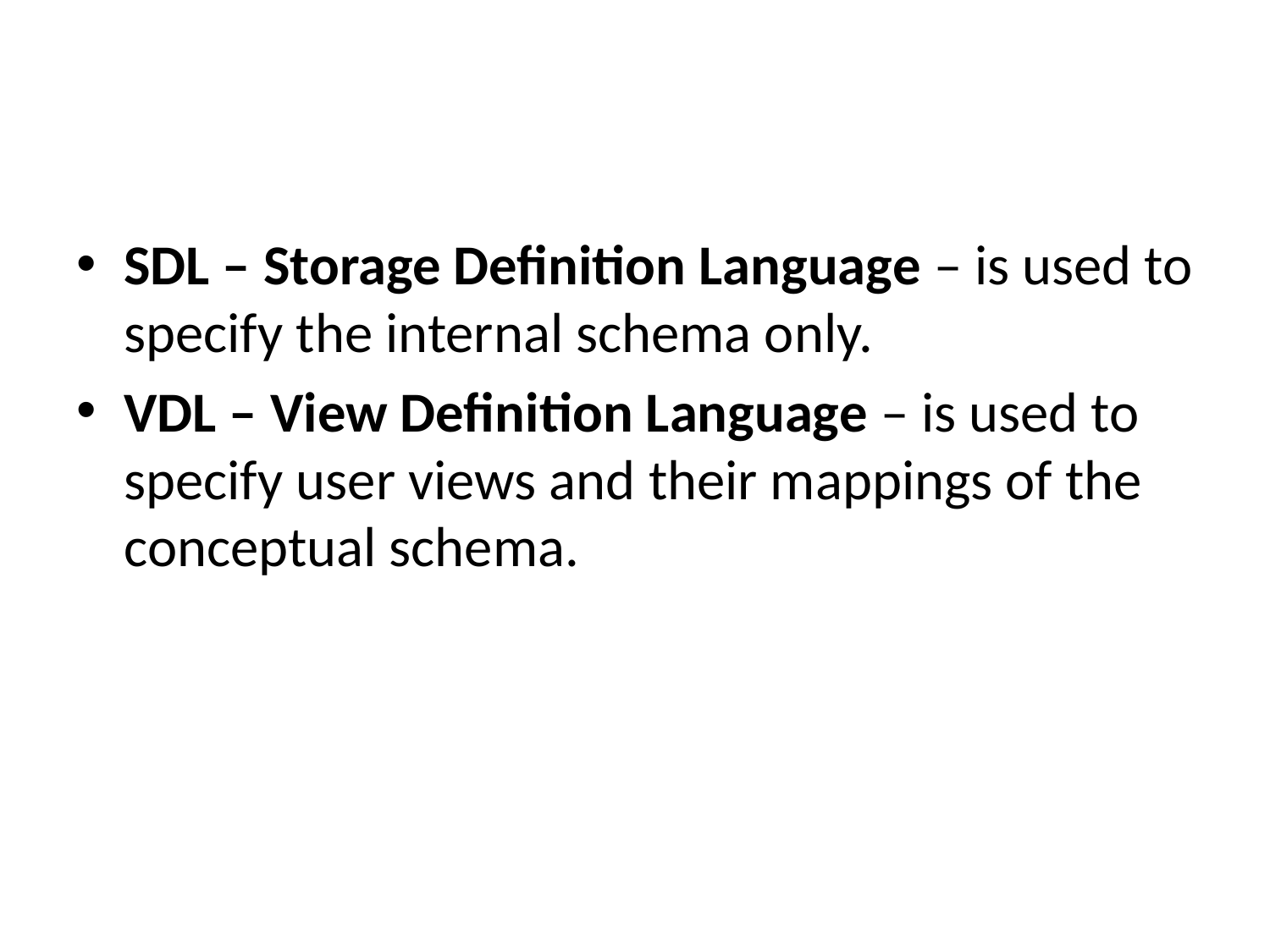

#
SDL – Storage Definition Language – is used to specify the internal schema only.
VDL – View Definition Language – is used to specify user views and their mappings of the conceptual schema.